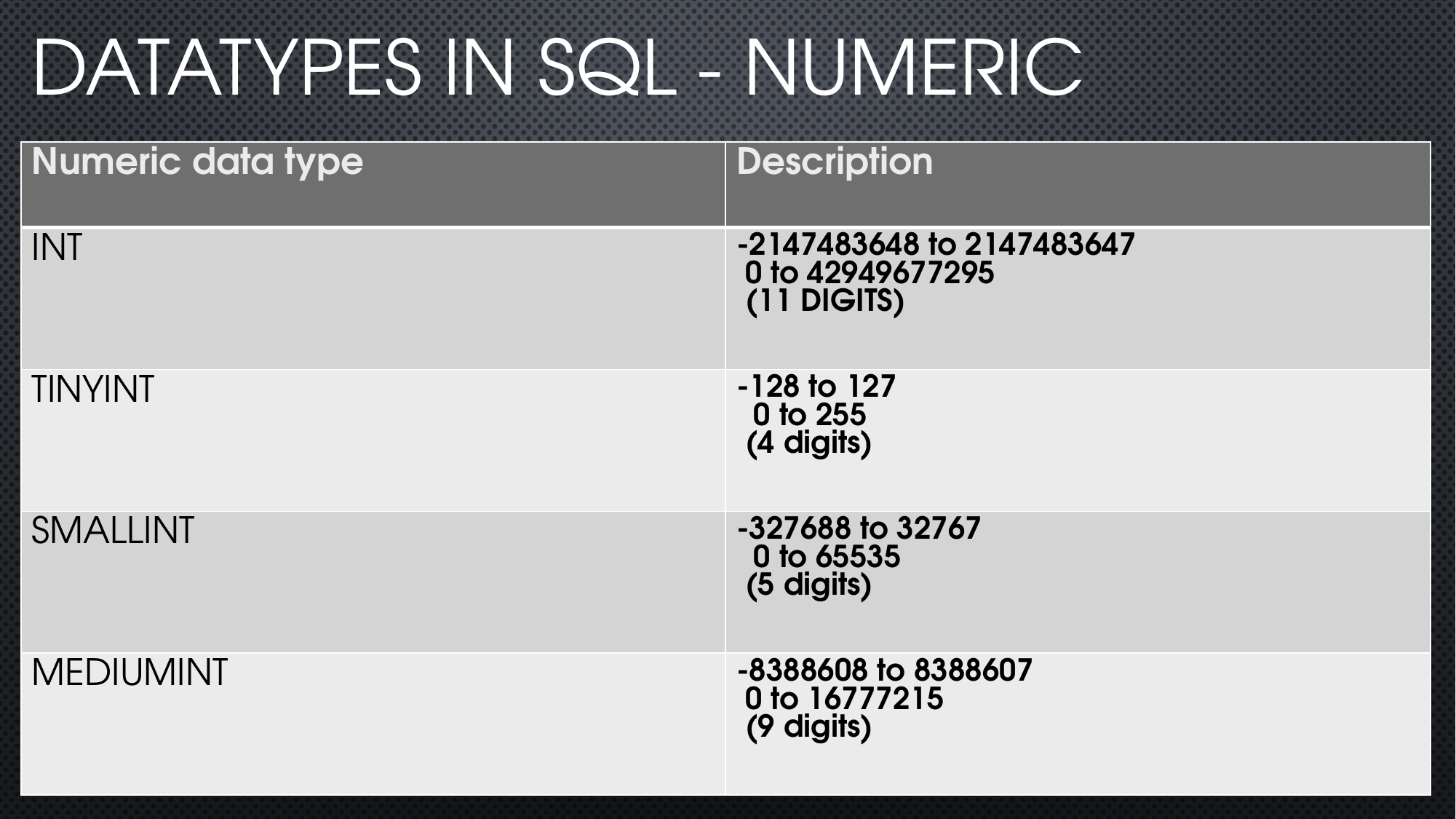

# DatatypeS in SQL - NUMERIC
| Numeric data type | Description |
| --- | --- |
| INT | -2147483648 to 2147483647 0 to 42949677295 (11 DIGITS) |
| TINYINT | -128 to 127 0 to 255 (4 digits) |
| SMALLINT | -327688 to 32767 0 to 65535 (5 digits) |
| MEDIUMINT | -8388608 to 8388607 0 to 16777215 (9 digits) |